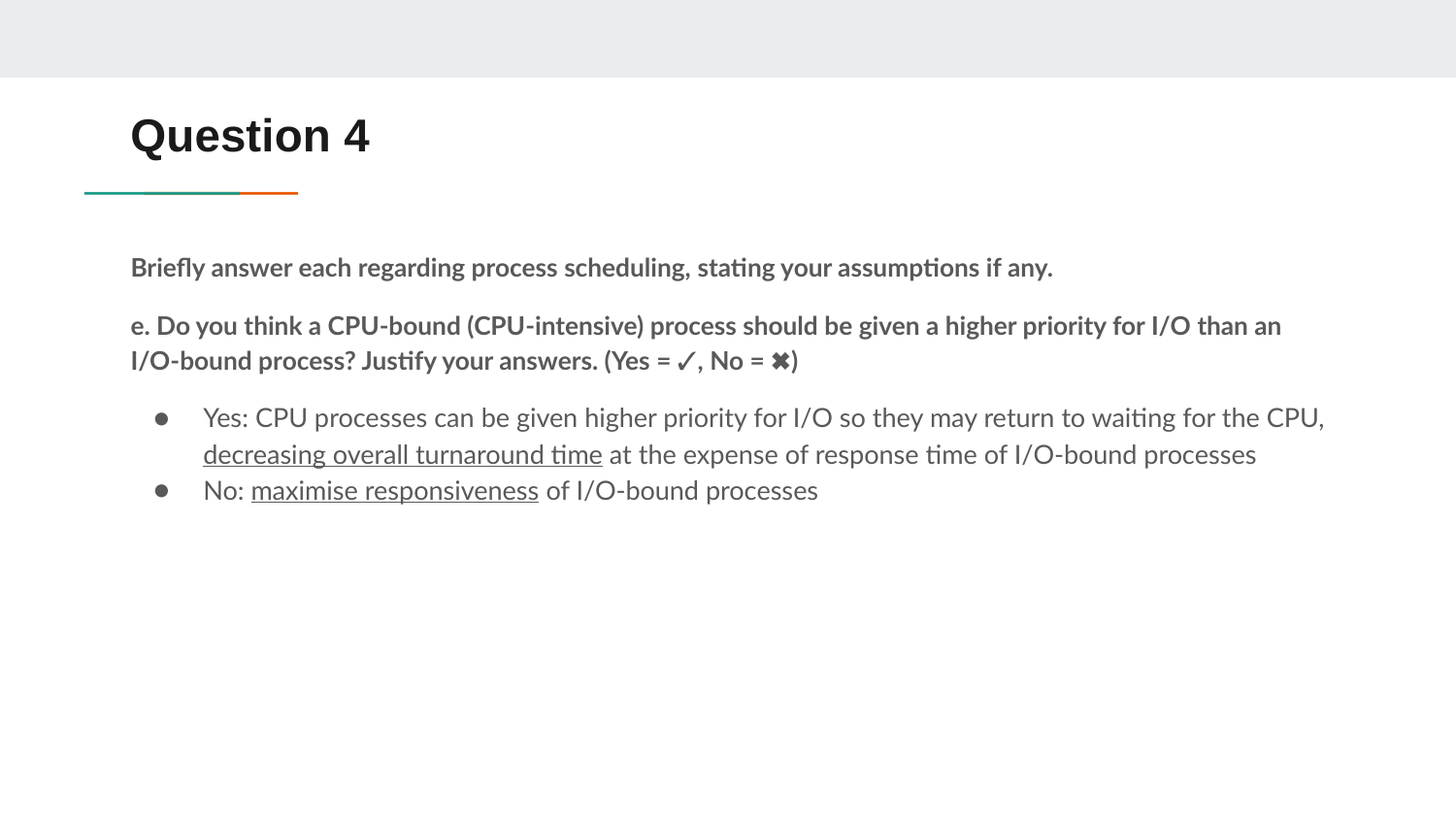

# Question 4
Briefly answer each regarding process scheduling, stating your assumptions if any.
e. Do you think a CPU-bound (CPU-intensive) process should be given a higher priority for I/O than an I/O-bound process? Justify your answers. (Yes = ✓, No = ✖)
Yes: CPU processes can be given higher priority for I/O so they may return to waiting for the CPU, decreasing overall turnaround time at the expense of response time of I/O-bound processes
No: maximise responsiveness of I/O-bound processes